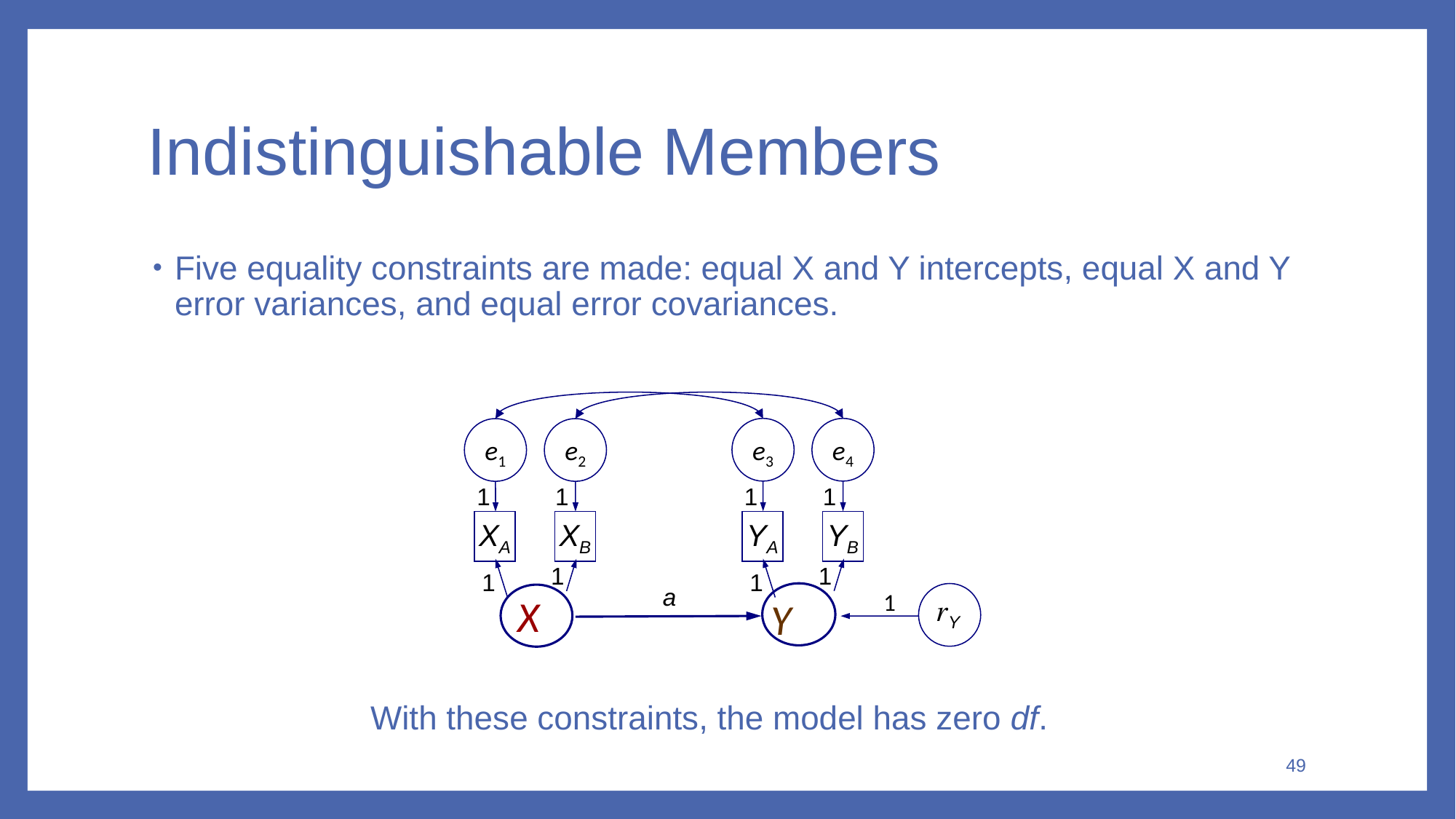

# Indistinguishable Members

Five equality constraints are made: equal X and Y intercepts, equal X and Y error variances, and equal error covariances.

e3
e4
e1
e2
1

1

1

1

YA
YB
XA
XB

1
1
1
1
1

rY

a

X
Y
With these constraints, the model has zero df.
49